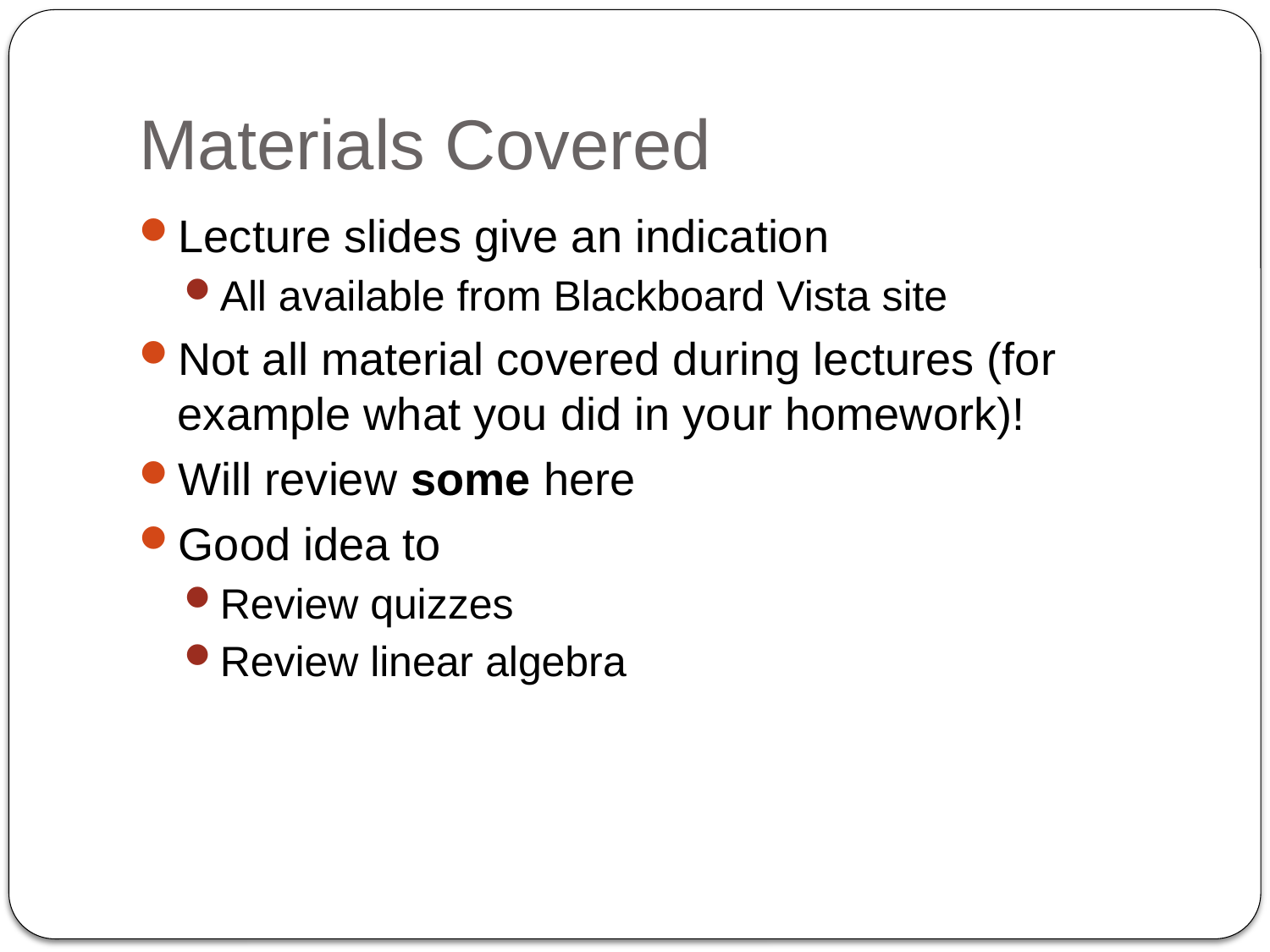

# Materials Covered
Lecture slides give an indication
All available from Blackboard Vista site
Not all material covered during lectures (for example what you did in your homework)!
Will review some here
Good idea to
Review quizzes
Review linear algebra